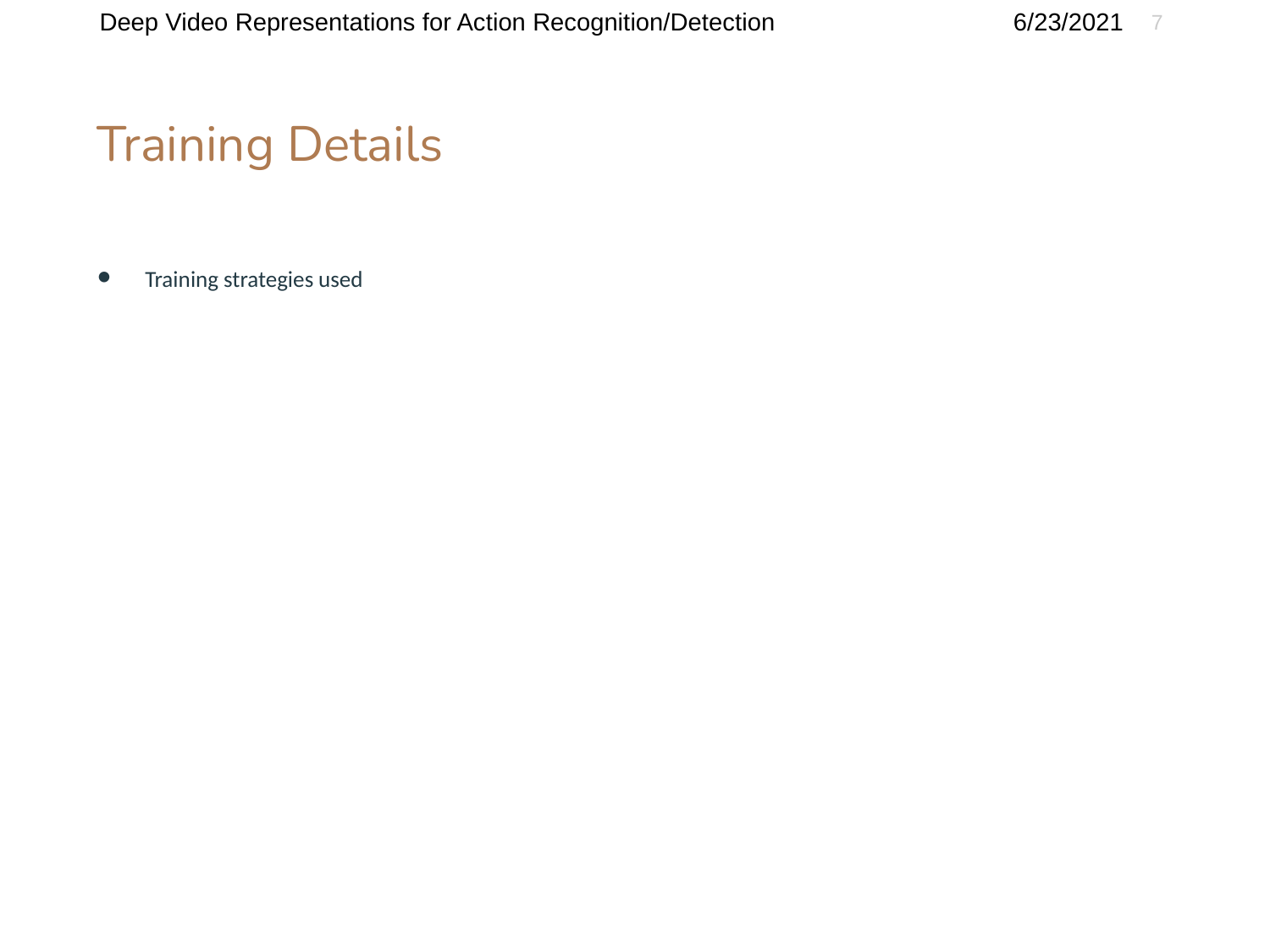

Deep Video Representations for Action Recognition/Detection
6/23/2021
7
# Training Details
Training strategies used